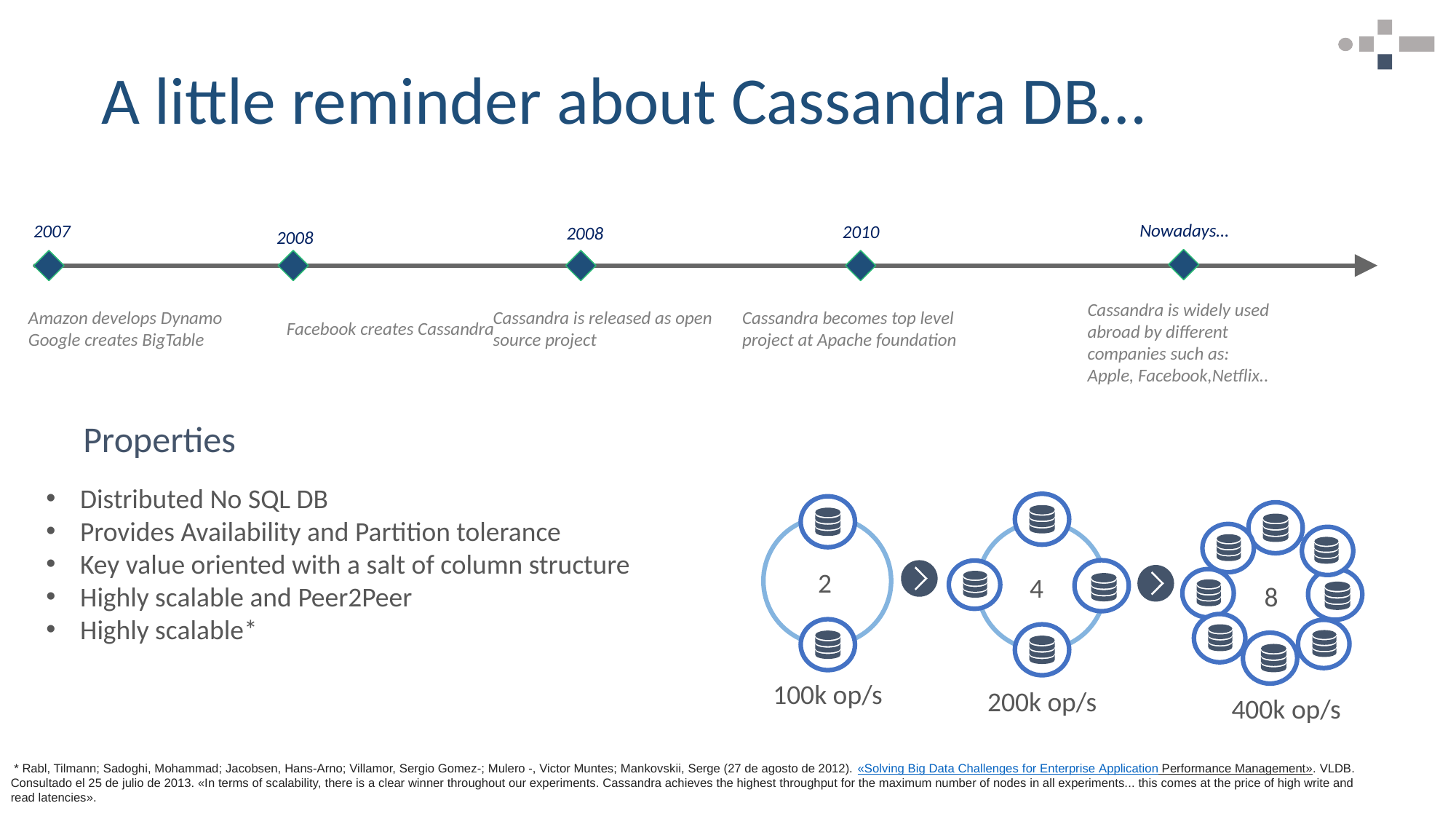

# A little reminder about Cassandra DB…
Nowadays…
2007
2010
2008
2008

Cassandra is widely used abroad by different companies such as:
Apple, Facebook,Netflix..
Cassandra becomes top level project at Apache foundation
Facebook creates Cassandra
Cassandra is released as open source project
Amazon develops Dynamo
Google creates BigTable
Properties

Distributed No SQL DB
Provides Availability and Partition tolerance
Key value oriented with a salt of column structure
Highly scalable and Peer2Peer
Highly scalable*

2

4

8

100k op/s
200k op/s
400k op/s
 * Rabl, Tilmann; Sadoghi, Mohammad; Jacobsen, Hans-Arno; Villamor, Sergio Gomez-; Mulero -, Victor Muntes; Mankovskii, Serge (27 de agosto de 2012). «Solving Big Data Challenges for Enterprise Application Performance Management». VLDB. Consultado el 25 de julio de 2013. «In terms of scalability, there is a clear winner throughout our experiments. Cassandra achieves the highest throughput for the maximum number of nodes in all experiments... this comes at the price of high write and read latencies».